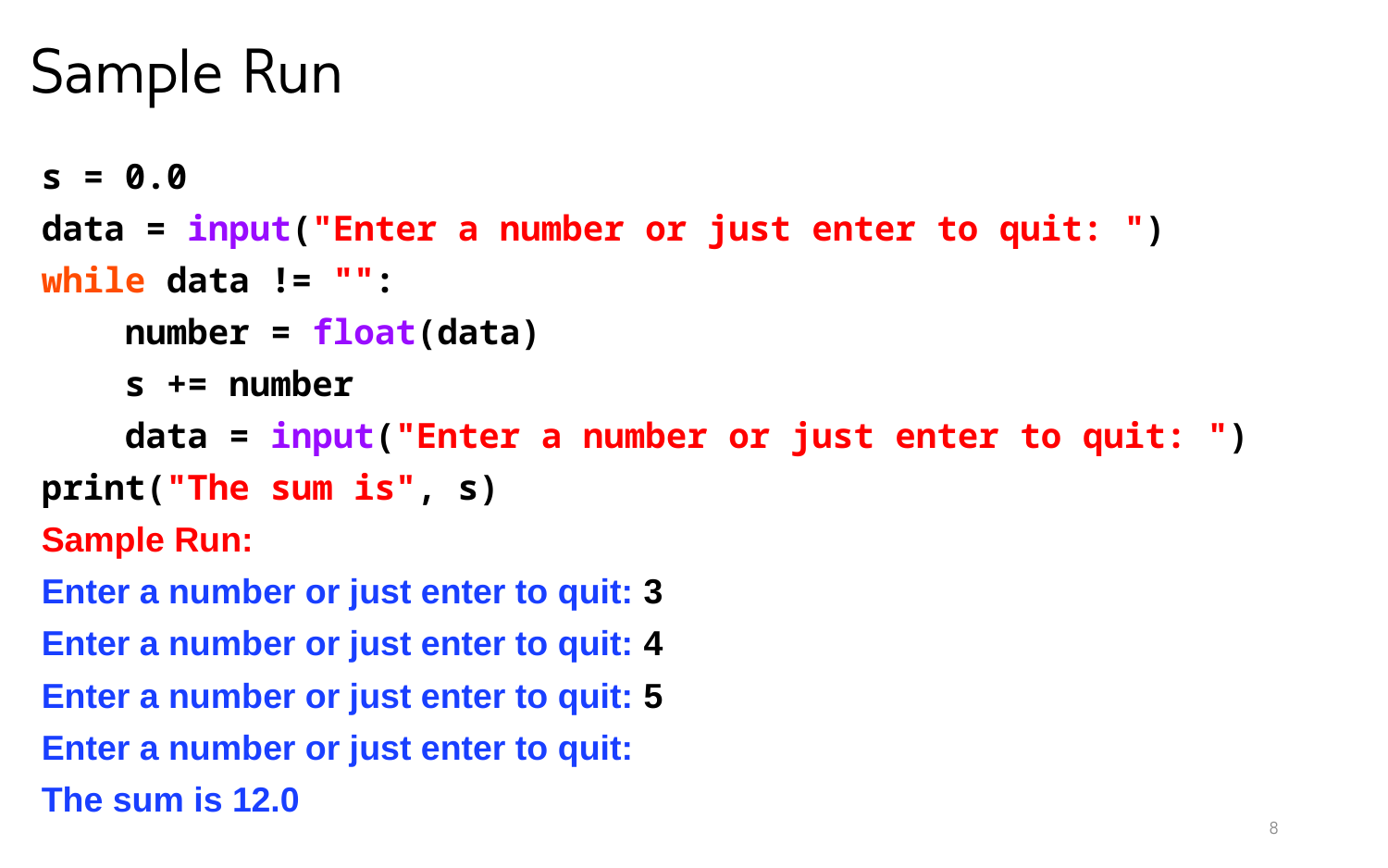

# Sample Run

s = 0.0
data = input("Enter a number or just enter to quit: ")
while data != "":
    number = float(data)
    s += number
    data = input("Enter a number or just enter to quit: ")
print("The sum is", s)
Sample Run:
Enter a number or just enter to quit: 3
Enter a number or just enter to quit: 4
Enter a number or just enter to quit: 5
Enter a number or just enter to quit:
The sum is 12.0

8